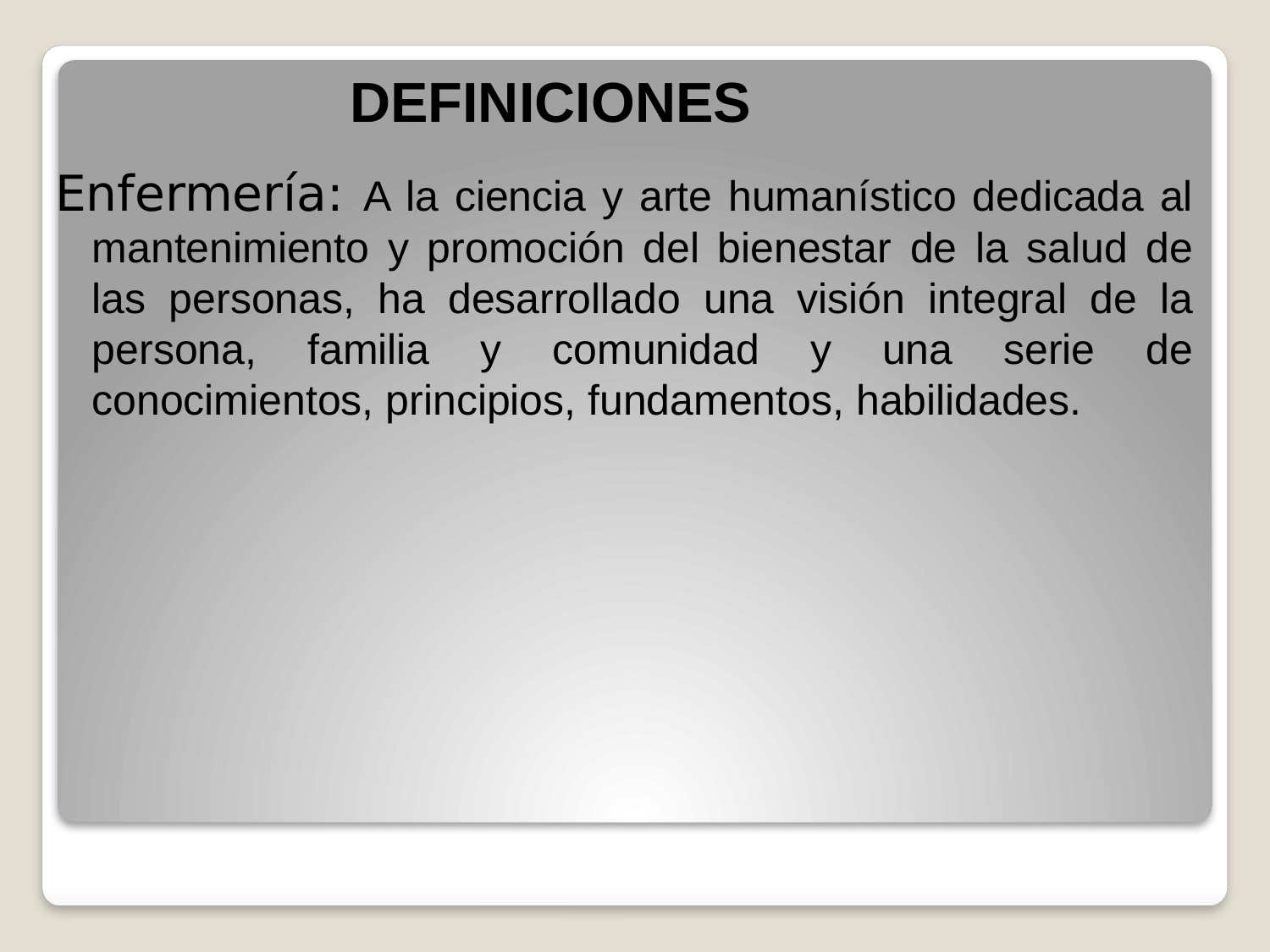

DEFINICIONES

Enfermería: A la ciencia y arte humanístico dedicada al mantenimiento y promoción del bienestar de la salud de las personas, ha desarrollado una visión integral de la persona, familia y comunidad y una serie de conocimientos, principios, fundamentos, habilidades.